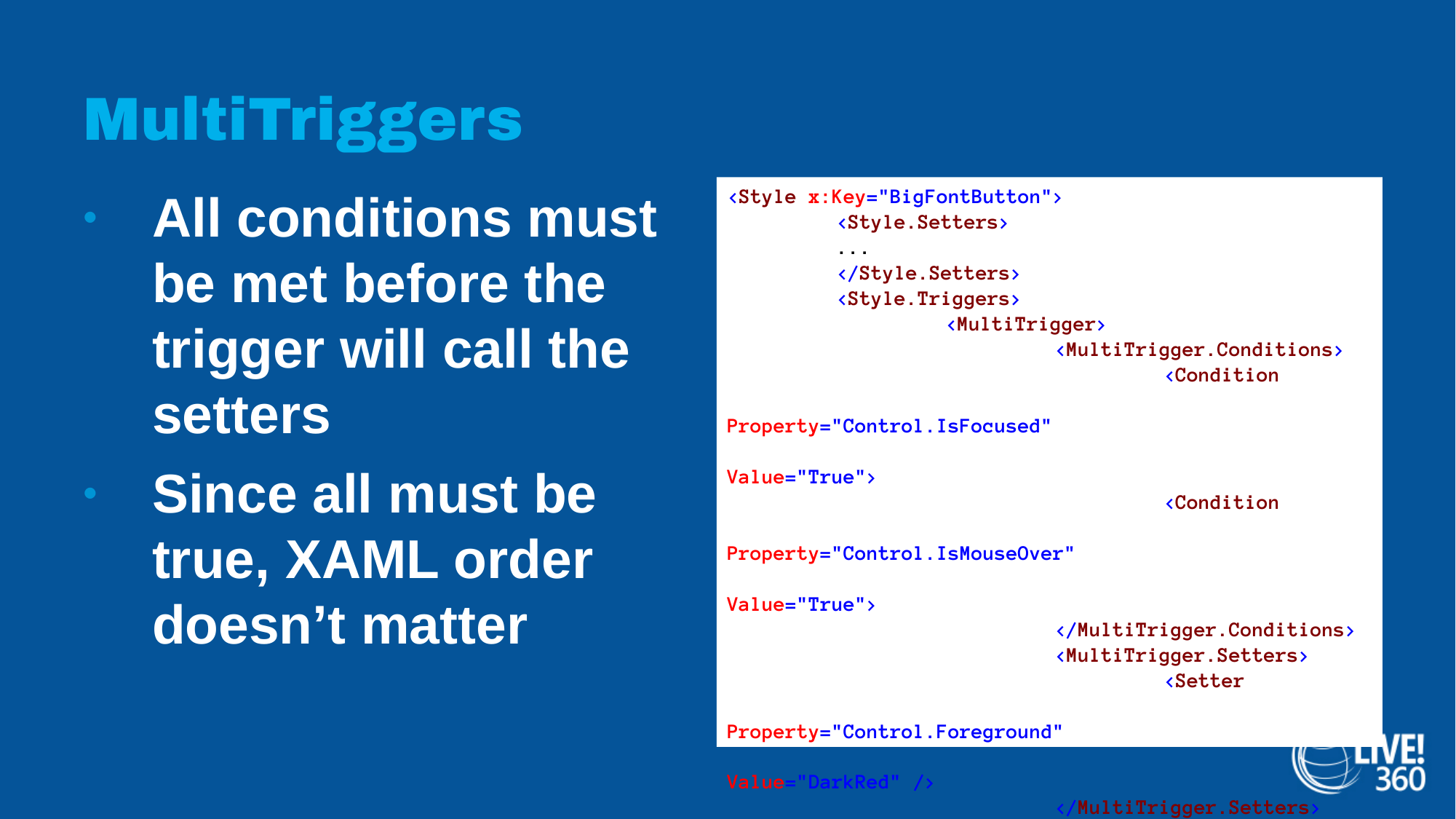

# MultiTriggers
<Style x:Key="BigFontButton">
	<Style.Setters>
	...
	</Style.Setters>
	<Style.Triggers>
		<MultiTrigger>
			<MultiTrigger.Conditions>
				<Condition
					Property="Control.IsFocused"
					Value="True">
				<Condition
					Property="Control.IsMouseOver"
					Value="True">
			</MultiTrigger.Conditions>
			<MultiTrigger.Setters>
				<Setter
					Property="Control.Foreground"
					Value="DarkRed" />
			</MultiTrigger.Setters>
		</MultiTrigger>
	</Style.Triggers>
</Style>

All conditions must be met before the trigger will call the setters
Since all must be true, XAML order doesn’t matter